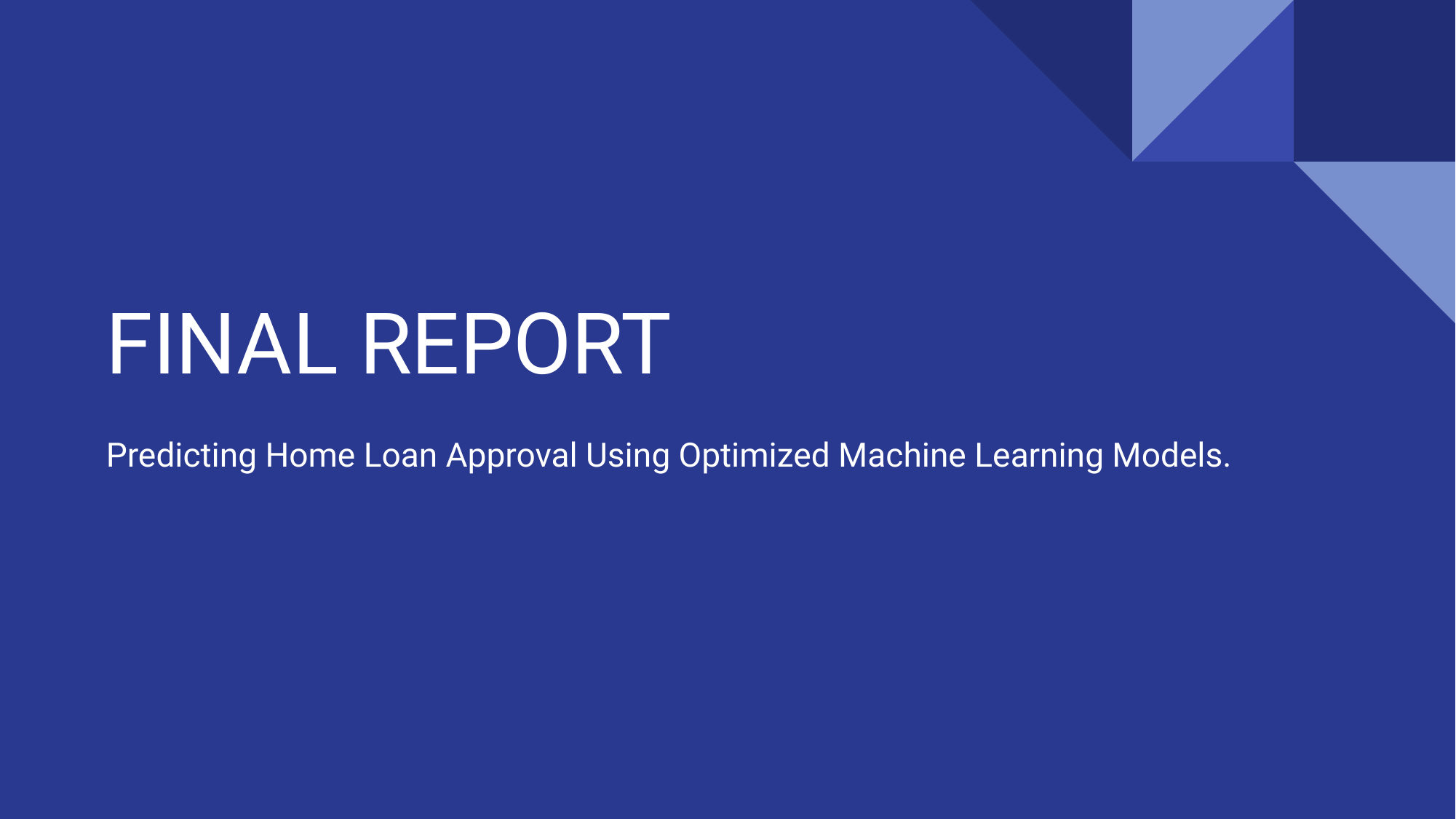

# FINAL REPORT
Predicting Home Loan Approval Using Optimized Machine Learning Models.